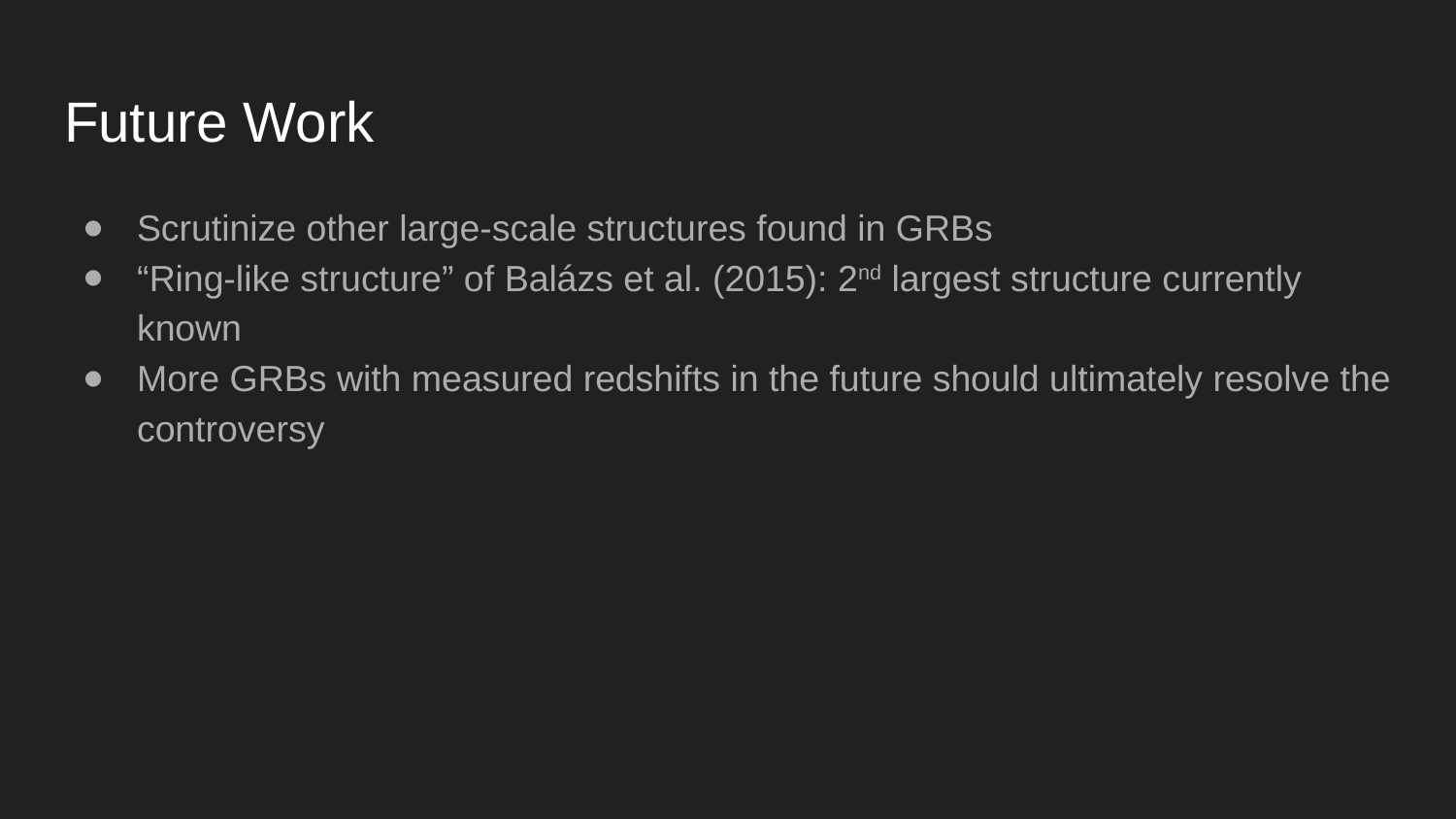

# Future Work
Scrutinize other large-scale structures found in GRBs
“Ring-like structure” of Balázs et al. (2015): 2nd largest structure currently known
More GRBs with measured redshifts in the future should ultimately resolve the controversy